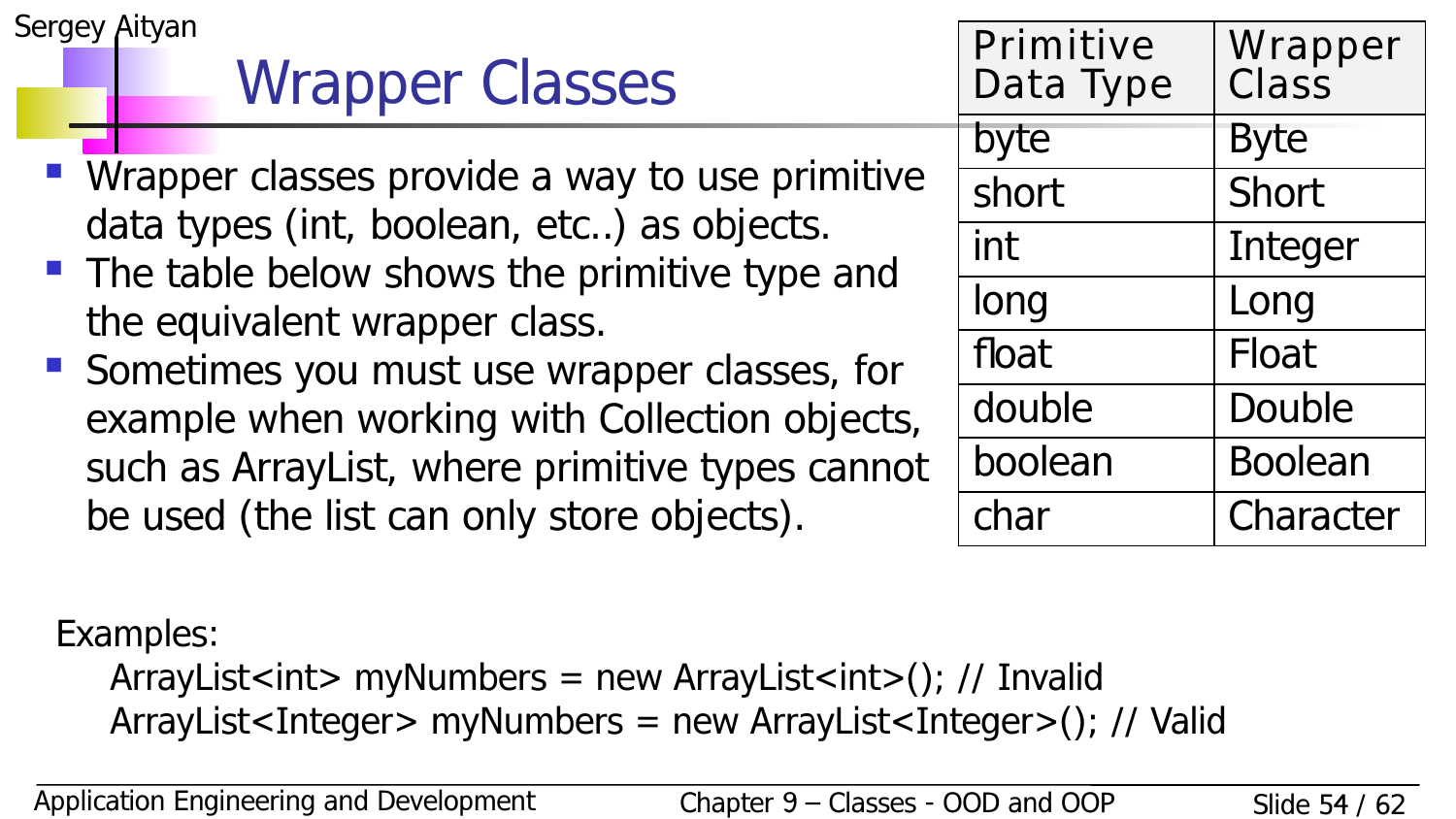

| Primitive Data Type | Wrapper Class |
| --- | --- |
| byte | Byte |
| short | Short |
| int | Integer |
| long | Long |
| float | Float |
| double | Double |
| boolean | Boolean |
| char | Character |
# Wrapper Classes
Wrapper classes provide a way to use primitive data types (int, boolean, etc..) as objects.
The table below shows the primitive type and the equivalent wrapper class.
Sometimes you must use wrapper classes, for example when working with Collection objects, such as ArrayList, where primitive types cannot be used (the list can only store objects).
Examples:
ArrayList<int> myNumbers = new ArrayList<int>(); // Invalid
ArrayList<Integer> myNumbers = new ArrayList<Integer>(); // Valid